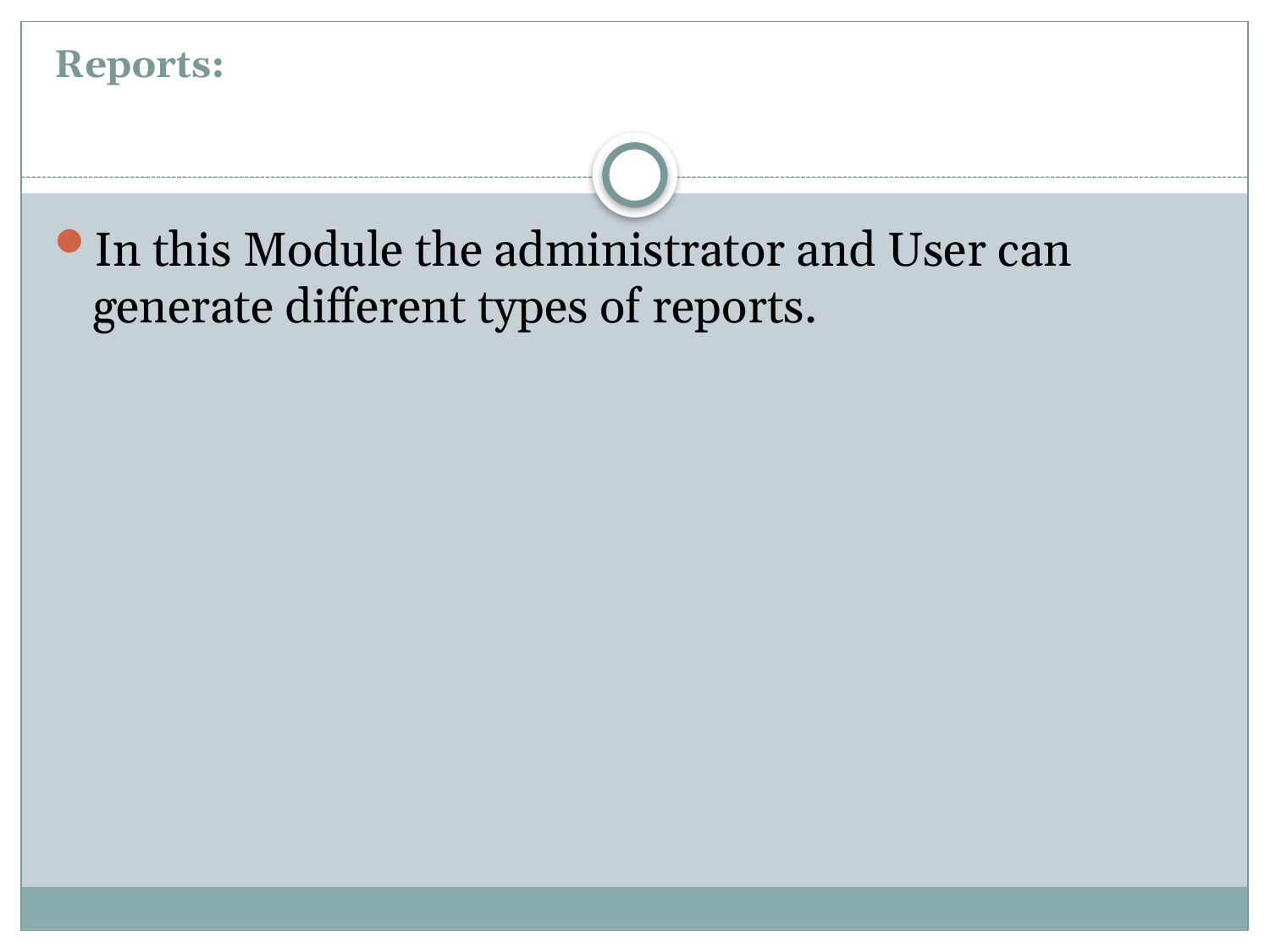

# Reports:
In this Module the administrator and User can generate different types of reports.